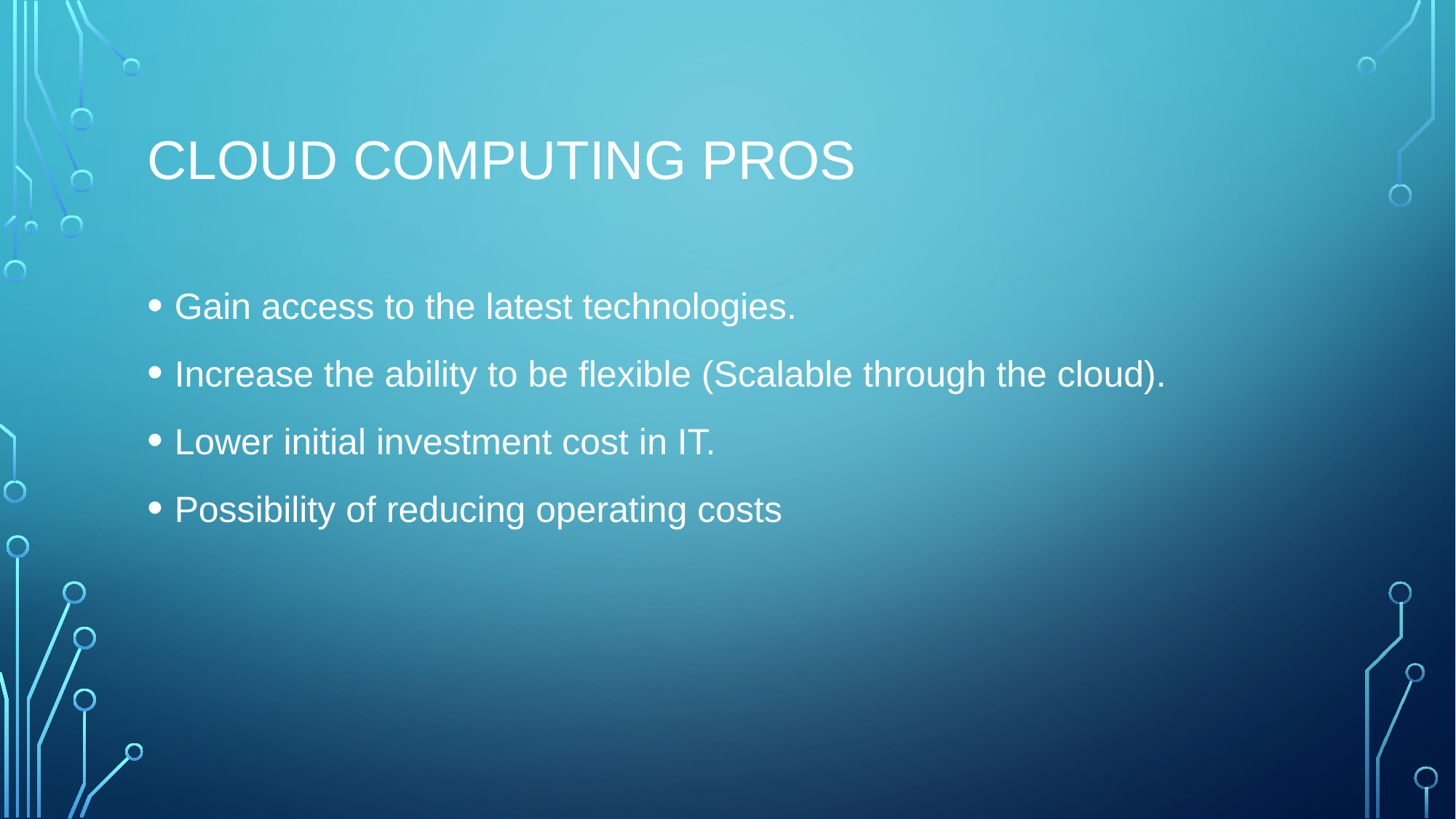

# Cloud computing pros
Gain access to the latest technologies.
Increase the ability to be flexible (Scalable through the cloud).
Lower initial investment cost in IT.
Possibility of reducing operating costs